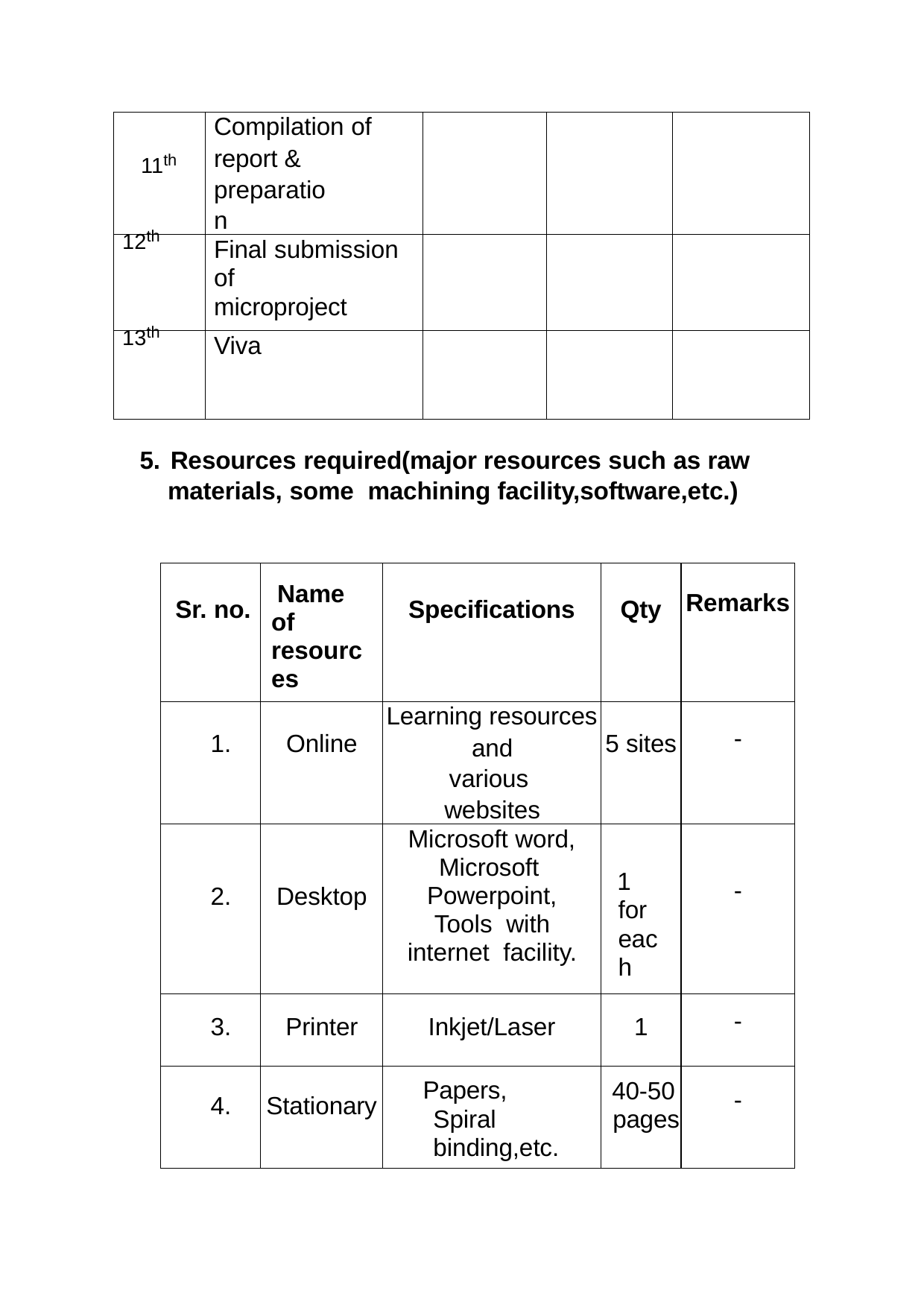

| 11th | Compilation of report & preparation |  |  |  |
| --- | --- | --- | --- | --- |
| 12th | Final submission of microproject |  |  |  |
| 13th | Viva |  |  |  |
5. Resources required(major resources such as raw materials, some  machining facility,software,etc.)
| Sr. no. | Name of resources | Specifications | Qty | Remarks |
| --- | --- | --- | --- | --- |
| 1. | Online | Learning resources and various websites | 5 sites | - |
| 2. | Desktop | Microsoft word, Microsoft Powerpoint, Tools with internet facility. | 1 for each | - |
| 3. | Printer | Inkjet/Laser | 1 | - |
| 4. | Stationary | Papers, Spiral binding,etc. | 40-50 pages | - |